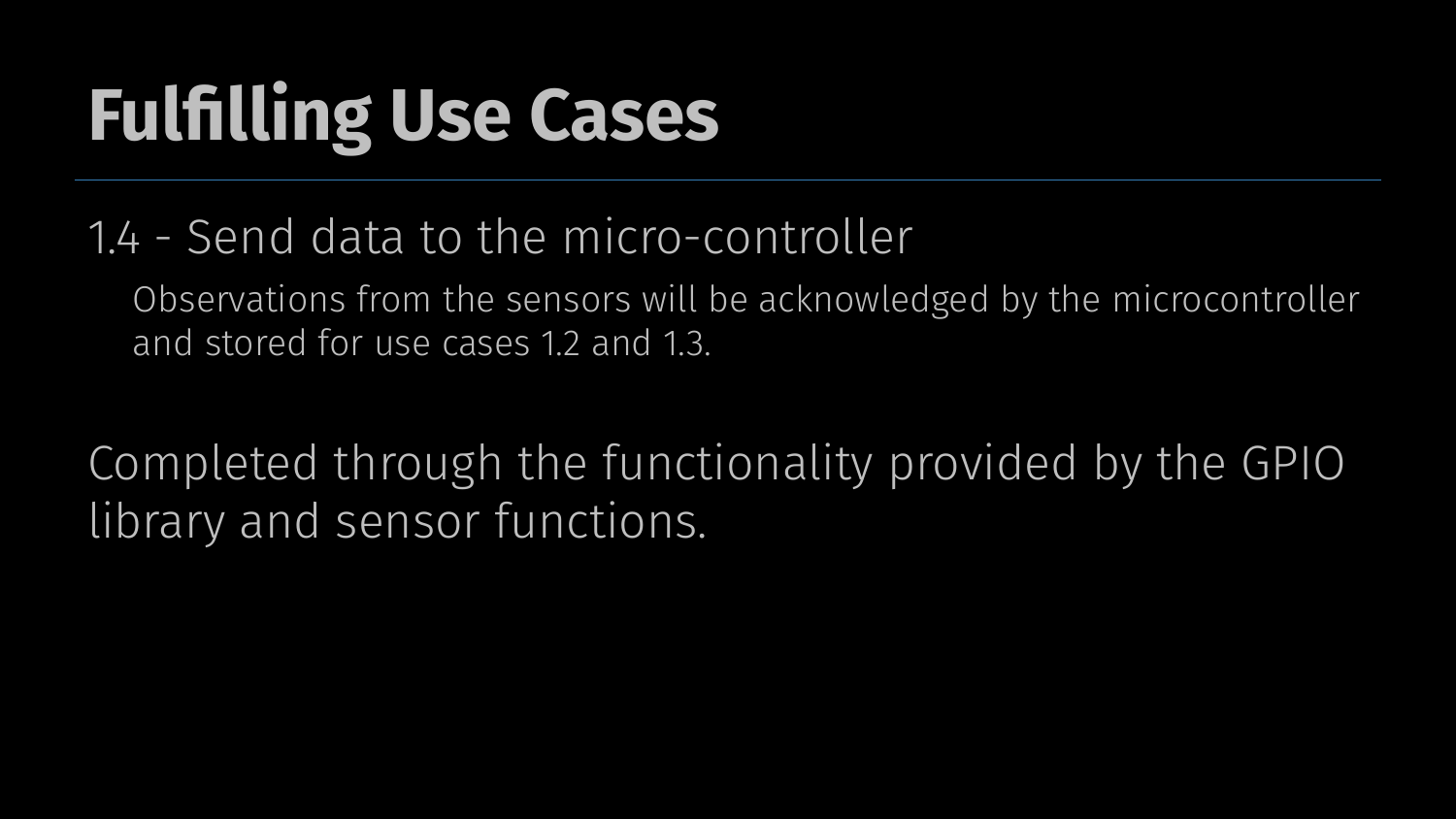

# Fulfilling Use Cases
1.4 - Send data to the micro-controller
Observations from the sensors will be acknowledged by the microcontroller and stored for use cases 1.2 and 1.3.

Completed through the functionality provided by the GPIO library and sensor functions.